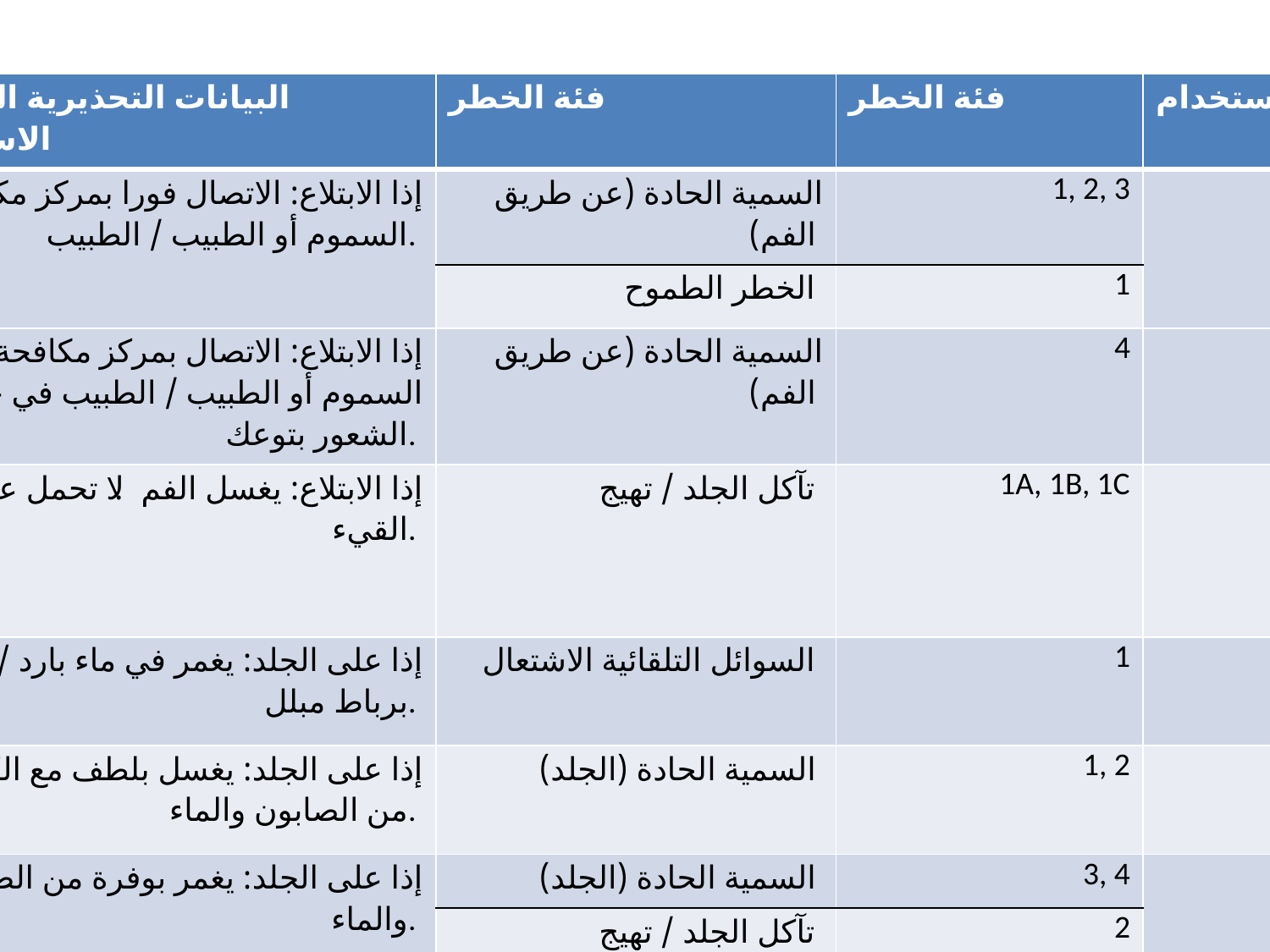

| - كود P | البيانات التحذيرية العامة - الاستجابة | فئة الخطر | فئة الخطر | شروط للاستخدام |
| --- | --- | --- | --- | --- |
| P301 + P310 | إذا الابتلاع: الاتصال فورا بمركز مكافحة السموم أو الطبيب / الطبيب. | السمية الحادة (عن طريق الفم) | 1, 2, 3 |  |
|  |  | الخطر الطموح | 1 |  |
| P301 + P312 | إذا الابتلاع: الاتصال بمركز مكافحة السموم أو الطبيب / الطبيب في حالة الشعور بتوعك. | السمية الحادة (عن طريق الفم) | 4 |  |
| P301 + P330 + P331 | إذا الابتلاع: يغسل الفم. لا تحمل على القيء. | تآكل الجلد / تهيج | 1A, 1B, 1C |  |
| P302 + P334 | إذا على الجلد: يغمر في ماء بارد / يلف برباط مبلل. | السوائل التلقائية الاشتعال | 1 |  |
| P302 + P350 | إذا على الجلد: يغسل بلطف مع الكثير من الصابون والماء. | السمية الحادة (الجلد) | 1, 2 |  |
| P302 + P352 | إذا على الجلد: يغمر بوفرة من الصابون والماء. | السمية الحادة (الجلد) | 3, 4 |  |
|  |  | تآكل الجلد / تهيج | 2 |  |
|  |  | الجلد التوعية | 1 |  |
| P303 + P361 + P353 | إذا على الجلد (أو الشعر): إزالة / تخلع جميع الملابس الملوثة فورا. شطف الجلد بالماء / دش. | السوائل القابلة للاشتعال | 1, 2, 3 |  |
|  |  | تآكل الجلد / تهيج | 1A, 1B, 1C |  |
| P304 + P340 | في حالة الاستنشاق: ينقل المصاب إلى الهواء الطلق ويسترخي في وضع مريح للتنفس. | السمية الحادة (استنشاق) | 1, 2, 3, 4 |  |
|  |  | تآكل الجلد / تهيج | 1A, 1B, 1C |  |
|  |  | سمية محددة أعضاء مستهدفة محددة - التعرض المفرد؛ (تهيج الجهاز التنفسي) | 3 |  |
|  |  | سمية محددة أعضاء مستهدفة محددة - التعرض المفرد؛ (الخدر) | 3 |  |
| P304 + P341 | إذا استنشق: إذا هناك صعوبة في التنفس، وإزالة الضحية إلى الهواء الطلق ويسترخي في وضع مريح للتنفس. | التحسس التنفسي | 1 |  |
| P305 + P351 + P338 | إذا كان في العينين: تشطف باحتراس العاطر لعدة دقائق. إزالة العدسات اللاصقة، إذا كان موجودا والسهل القيام به. يستمر الشطف. | تآكل الجلد / تهيج | 1A, 1B, 1C |  |
|  |  | العين الخطيرة الضرر / تهيج العين | 1, 2 |  |
| P306 + P360 | إذا على الملابس: يشطف الجلد والملابس مع الكثير من المياه الملوثة على الفور قبل إزالة الملابس. | السوائل المؤكسدة | 1 |  |
|  |  | المواد الصلبة المؤكسدة | 1 |  |
| P307 + P311 | إذا حدث تعرض: الاتصال بمركز مكافحة السموم أو الطبيب / الطبيب. | سمية محددة أعضاء مستهدفة محددة - التعرض المفرد | 1 |  |
| P308 + P313 | إذا حدث تعرض أو قلق: الحصول على المشورة الطبية / الاهتمام. | طفرات الخلية الجرثومية | 1A, 1B, 2 |  |
|  |  | السرطنة | 1A, 1B, 2 |  |
|  |  | سمية الإنجابية | 1A, 1B, 2 |  |
|  |  | سمية الإنجابية | الآثار المترتبة على الإرضاع أو من خلاله |  |
| P309 + P311 | إذا حدث تعرض أو في حالة الشعور بتوعك: الاتصال بمركز مكافحة السموم أو الطبيب / الطبيب. | سمية محددة أعضاء مستهدفة محددة - التعرض المفرد | 2 |  |
| P332 + P313 | في حالة حدوث تهيج الجلد: الحصول على المشورة الطبية / الاهتمام. | تآكل الجلد / تهيج | 2 |  |
| P333 + P313 | في حالة حدوث تهيج الجلد أو الطفح الجلدي: الحصول على المشورة الطبية / الاهتمام. | الجلد التوعية | 1 |  |
| P335 + P334 | فرشاة قبالة الجسيمات فضفاض من الجلد. تزج في ماء بارد / يلف برباط مبلل. | المواد الصلبة التلقائية الاشتعال | 1 |  |
|  |  | المواد الكيميائية التي، في اتصال مع الماء، وتنبعث منها غازات قابلة للاشتعال | 1, 2 |  |
| P337 + P313 | إذا استمرت تهيج العين: الحصول على المشورة الطبية / الاهتمام. | العين الخطيرة الضرر / تهيج العين | 2 |  |
| P342 + P311 | إذا ظهرت أعراض تنفسية: الاتصال بمركز مكافحة السموم أو الطبيب / الطبيب. | التحسس التنفسي | 1 |  |
| P370 + P376 | في حالة نشوب حريق: إيقاف تسرب إذا آمنا للقيام بذلك. | الغازات المؤكسدة | 1 |  |
| P370 + P378 | في حالة الحريق: يستخدم ... للإطفاء. | السوائل القابلة للاشتعال | 1, 2, 3 |  |
|  |  | المواد الصلبة القابلة للاشتعال | 1, 2 |  |
|  |  | المواد الكيميائية ذاتية التفاعل | أنواع A, B, C, D, E, F |  |
|  |  | السوائل التلقائية الاشتعال | 1 |  |
|  |  | المواد الصلبة التلقائية الاشتعال | 1 |  |
|  |  | المواد الكيميائية التي، في اتصال مع الماء، وتنبعث منها غازات قابلة للاشتعال | 1, 2, 3 |  |
|  |  | السوائل المؤكسدة | 1, 2, 3 |  |
|  |  | المواد الصلبة المؤكسدة | 1, 2, 3 |  |
| P370 + P380 | في حالة الحريق: إخلاء المنطقة. | متفجرات | الانقسامات 1.1, 1.2, 1.3, 1.4, 1.5 |  |
| P370 + P380 + P375 | في حالة الحريق: إخلاء المنطقة. تكافح النار من بعد بسبب احتمال حدوث انفجار. | المواد الكيميائية ذاتية التفاعل | أنواع A, B |  |
| P371 + P380 + P375 | في حالة الحريق الكبير والكميات الضخمة: تخلى المنطقة. تكافح النار من بعد بسبب احتمال حدوث انفجار. | السوائل المؤكسدة | 1 |  |
|  |  | المواد الصلبة المؤكسدة | 1 |  |